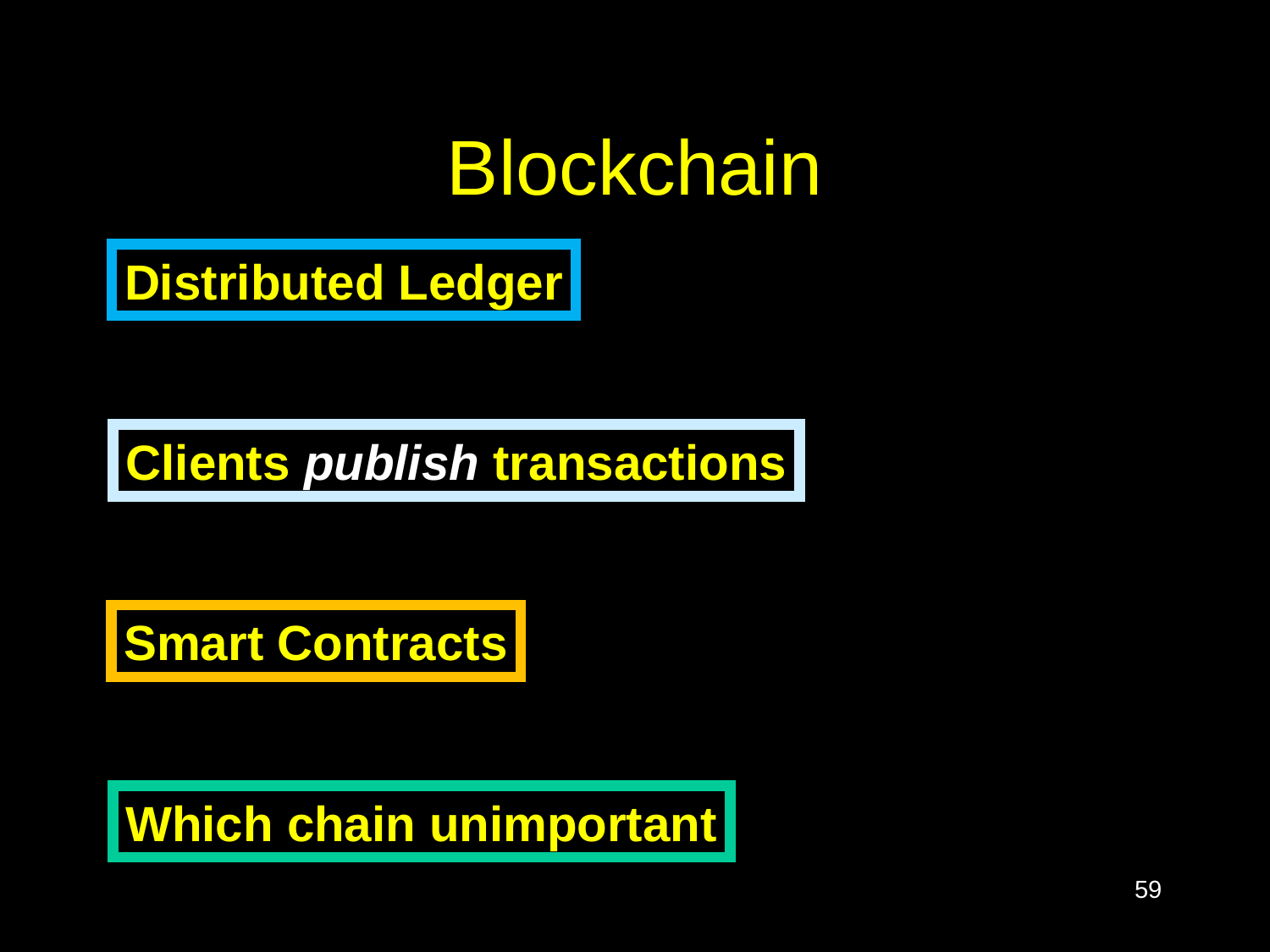

# Blockchain
Distributed Ledger
Clients publish transactions
Smart Contracts
Which chain unimportant
59